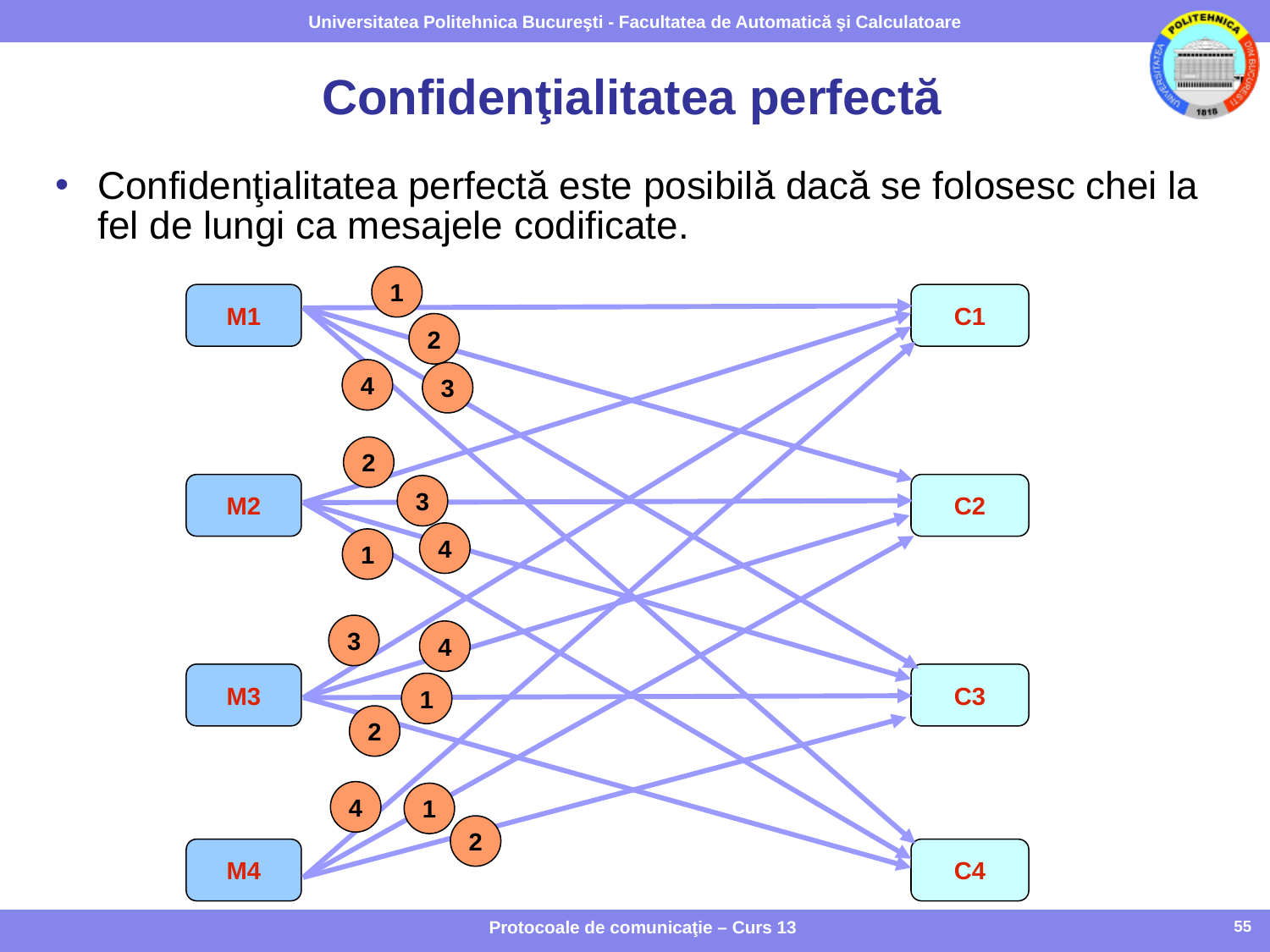

# Confidenţialitatea perfectă
Confidenţialitatea perfectă este posibilă dacă se folosesc chei la fel de lungi ca mesajele codificate.
1
M1
C1

2

4
3
2
M2
C2
3

4
1

3
4
M3
C3
1

2

4
1
2
M4
C4
Protocoale de comunicaţie – Curs 13
55